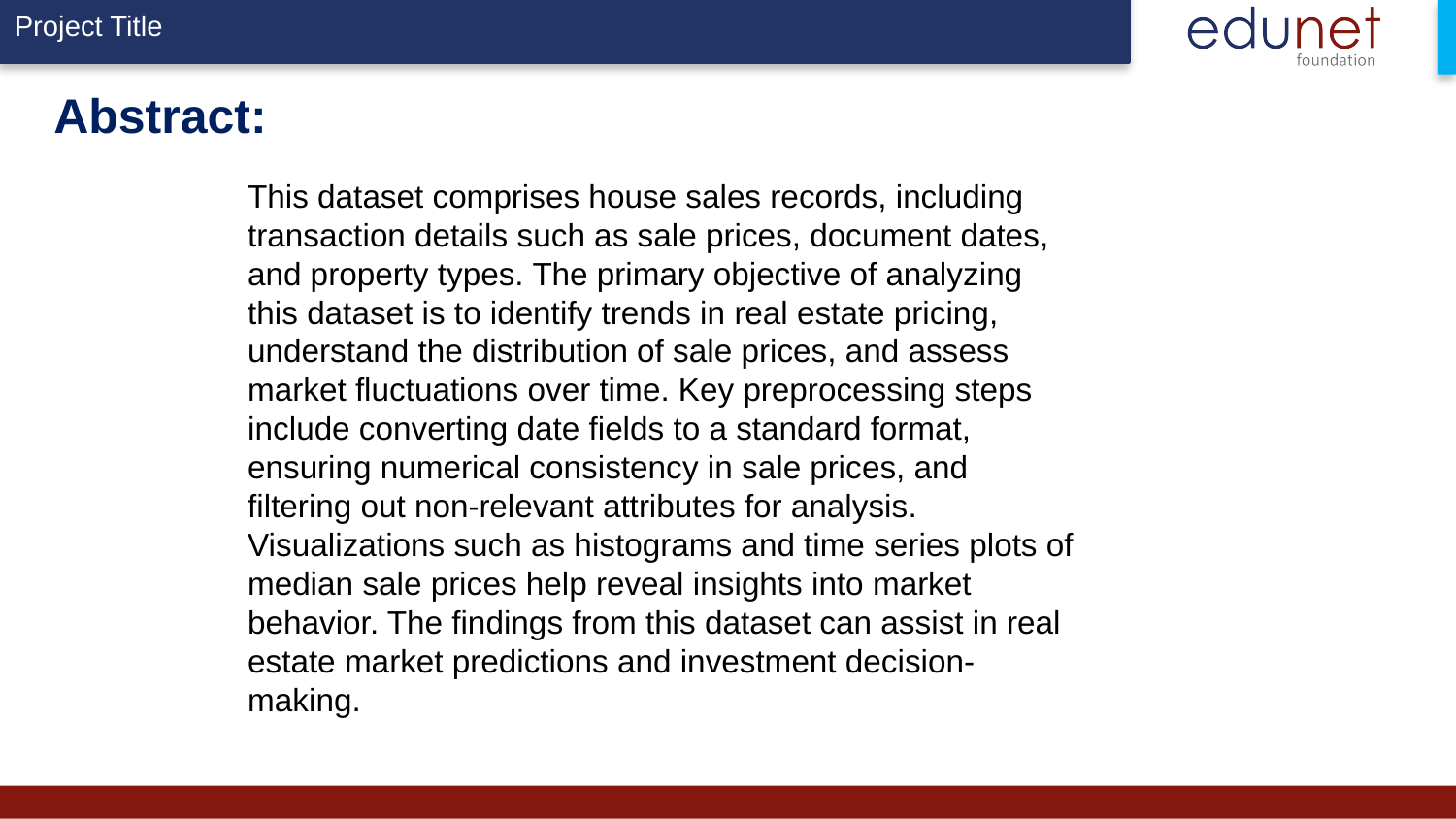

# Abstract:
This dataset comprises house sales records, including transaction details such as sale prices, document dates, and property types. The primary objective of analyzing this dataset is to identify trends in real estate pricing, understand the distribution of sale prices, and assess market fluctuations over time. Key preprocessing steps include converting date fields to a standard format, ensuring numerical consistency in sale prices, and filtering out non-relevant attributes for analysis. Visualizations such as histograms and time series plots of median sale prices help reveal insights into market behavior. The findings from this dataset can assist in real estate market predictions and investment decision-making.